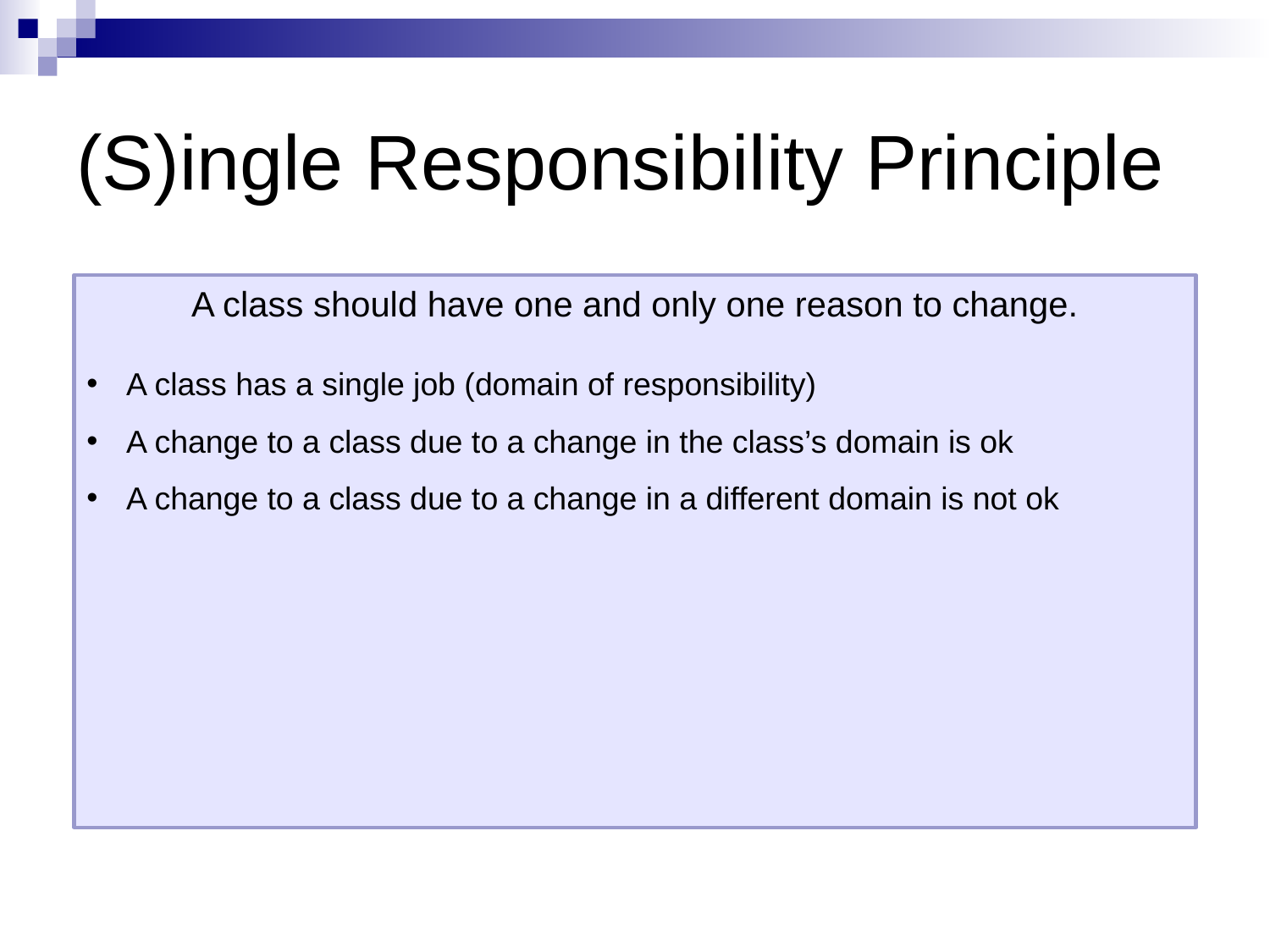

# (S)ingle Responsibility Principle
A class should have one and only one reason to change.
A class has a single job (domain of responsibility)
A change to a class due to a change in the class’s domain is ok
A change to a class due to a change in a different domain is not ok